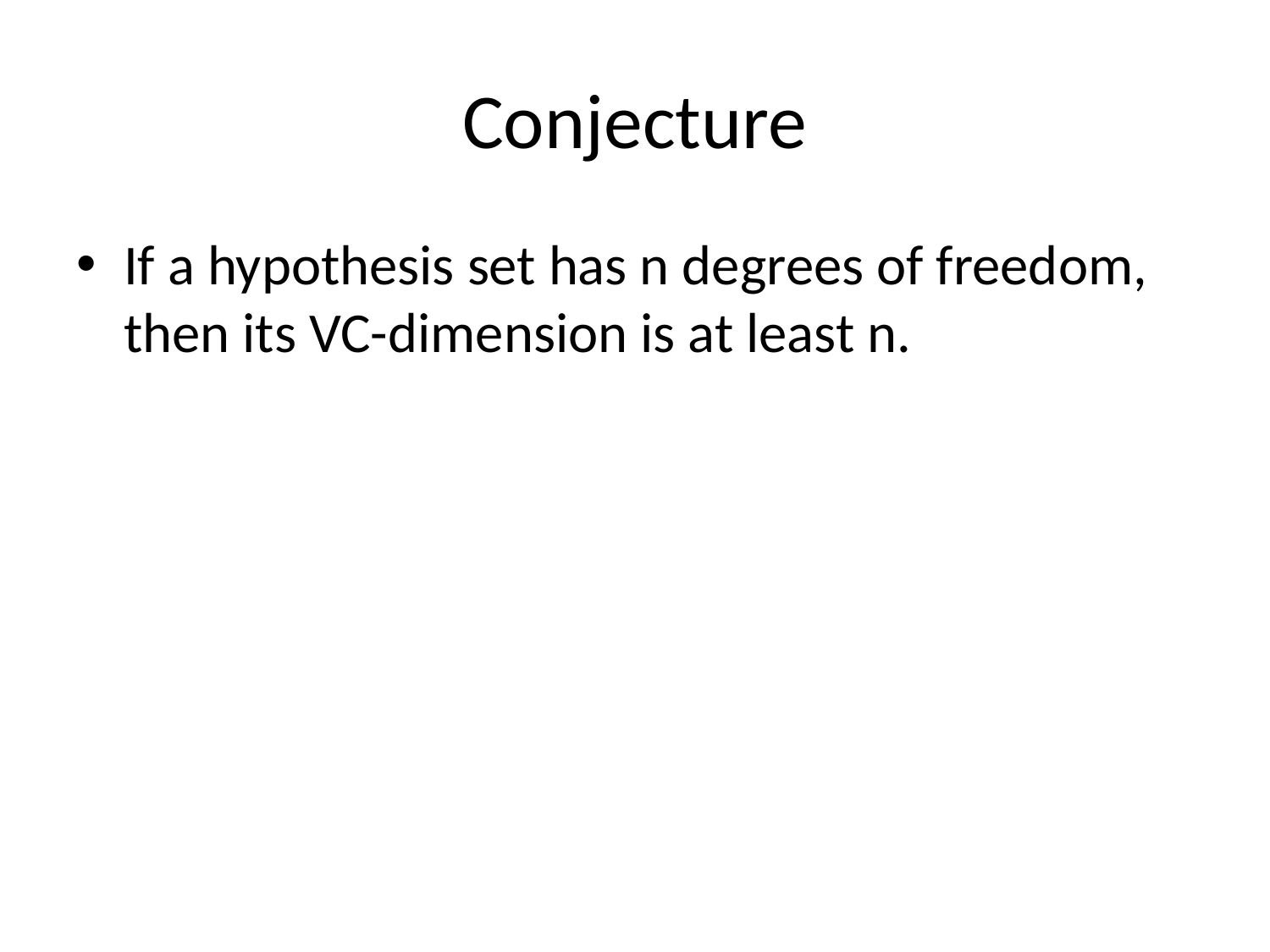

# Conjecture
If a hypothesis set has n degrees of freedom, then its VC-dimension is at least n.